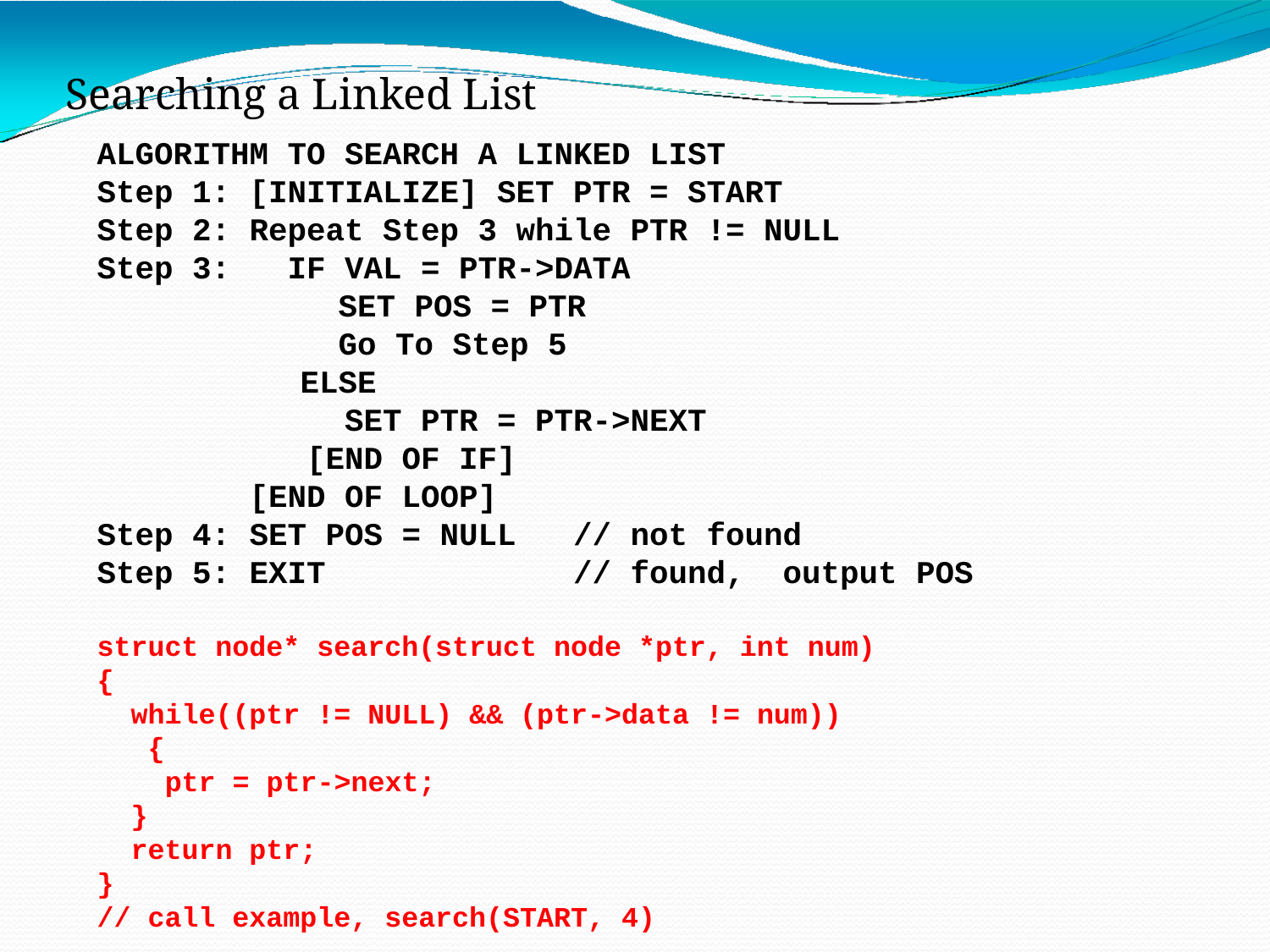

# Searching a Linked List
ALGORITHM TO SEARCH A LINKED LIST
Step 1: [INITIALIZE] SET PTR = START
Step 2: Repeat Step 3 while PTR != NULL
Step 3:   IF VAL = PTR->DATA
	      SET POS = PTR
	      Go To Step 5
	    ELSE
             SET PTR = PTR->NEXT
           [END OF IF]
        [END OF LOOP]
Step 4: SET POS = NULL   // not found
Step 5: EXIT             // found,  output POS
struct node* search(struct node *ptr, int num)
{
  while((ptr != NULL) && (ptr->data != num))
   {
    ptr = ptr->next;
  }
  return ptr;
}
// call example, search(START, 4)